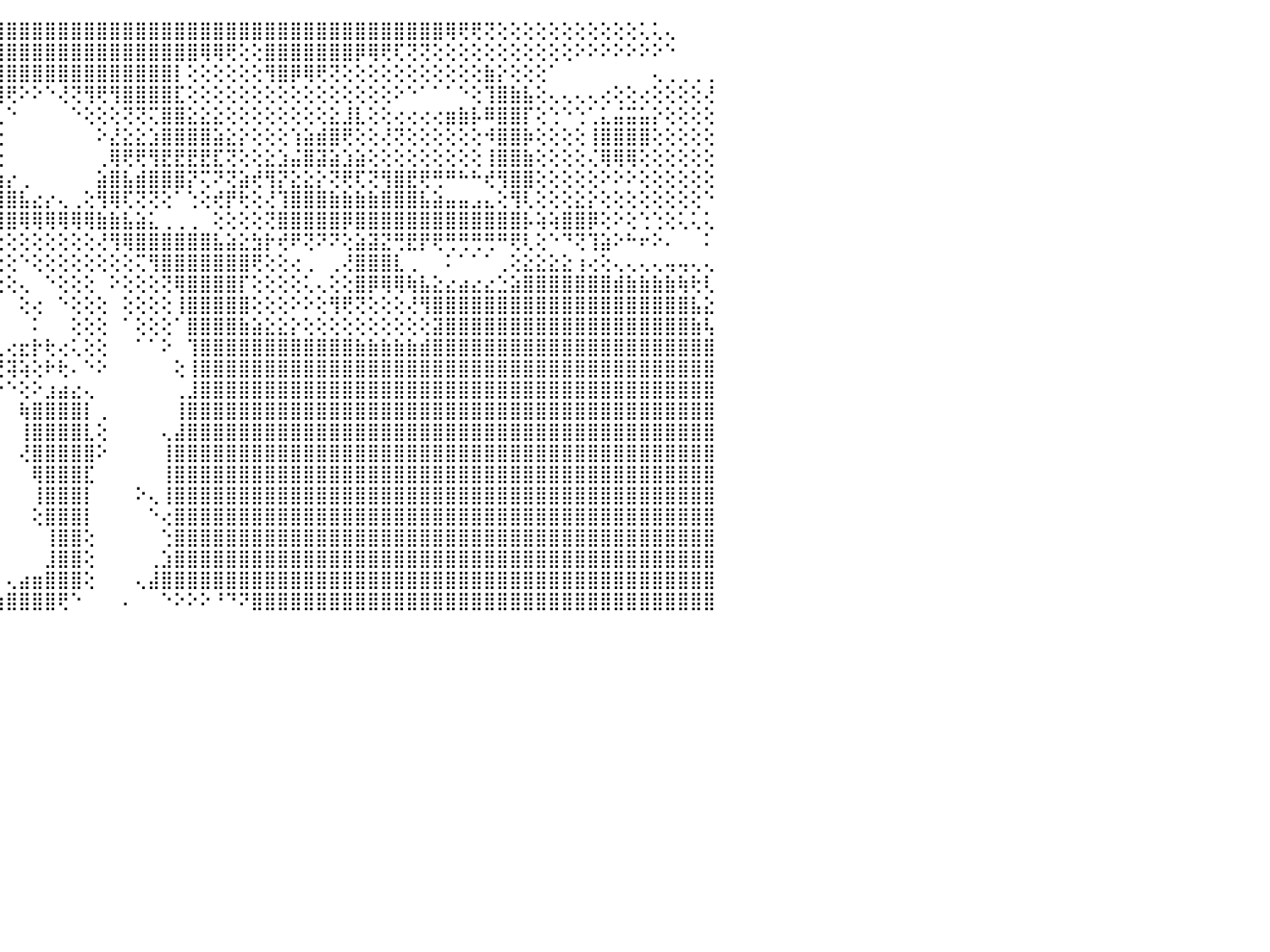

⢕⢕⢕⢝⢟⢟⢟⢇⢕⢕⢕⢕⢕⢕⢕⢜⢙⢙⠕⠟⢻⢿⢿⣿⣿⣿⣿⣽⣿⣕⣺⣿⣿⣿⣿⣿⣿⣿⣿⣿⣿⣿⣿⣿⣿⣿⣿⣿⣿⣿⣿⣿⣿⣿⣿⣿⣿⣿⣿⣿⣿⣿⣿⣿⣿⣿⣿⣿⣿⣿⣿⣿⣿⣿⣿⣿⣿⣿⣿⢿⢟⢟⢝⢕⢕⢕⢕⢕⢕⢕⢕⢕⢕⢕⢅⢅⢄⠀⠀⠀⠀
⠀⠀⠀⠀⠀⠀⠀⠀⠀⠀⠀⢀⢁⢁⢕⢕⢕⢕⢕⢄⢀⢄⢕⢑⠜⢟⢟⢻⢿⣿⣿⣿⣟⣻⡿⢿⣿⣿⣿⣿⣿⣿⣿⣿⣿⣿⣿⣿⣿⣿⣿⣿⣿⣿⣿⣿⣿⣿⣿⣿⢿⢿⢟⢕⢕⣿⣿⣿⣿⣿⣿⣿⡿⢿⢟⢏⢝⢝⢕⢕⢕⢕⢕⢕⢕⢕⢕⢕⢕⠕⠕⠕⠕⠕⠕⠕⠑⠀⠀⠀⠀
⠀⠀⠀⠀⠀⠀⠀⠀⠀⠀⠀⠀⠀⠀⠕⢕⢜⢿⢕⢕⢕⢕⢕⢕⠀⠀⠑⠕⢕⢿⣿⣿⡿⣿⣿⣿⣿⣿⣿⣿⣿⣿⣿⣿⣿⣿⣿⣿⣿⣿⣿⣿⣿⣿⣿⣿⣿⣿⡇⢕⢕⢕⢕⢕⢕⢻⣿⡿⢿⢟⢝⢕⢕⢕⢕⢕⢕⢕⢕⢕⢕⢕⣷⡕⢕⢕⢕⠁⠀⠀⠀⠀⠀⠀⠀⢄⢀⢀⢀⢀⠀
⠀⠀⠀⠀⢀⢄⢄⢄⢄⢄⢀⠀⠀⢀⢀⢀⢕⢕⢕⢕⢕⢕⢕⢕⢄⢀⢀⢀⢕⢕⣿⣿⣿⣿⣿⣿⣿⣿⣿⣿⣿⣿⣿⣿⣿⢟⠕⠕⠑⢜⢝⢻⢟⢻⣿⣿⣿⣿⣏⢕⢕⢕⢕⢕⢕⢕⢕⢕⢕⢕⢕⢕⢕⢕⢕⠕⠑⠁⠁⠁⠑⢕⢹⣿⣷⣧⢕⢄⢄⢄⢄⢔⢕⢕⢔⢕⢕⢕⢕⢜⠀
⠀⠀⠀⠀⠕⢕⢕⢝⢕⢕⠑⠀⢀⣕⣕⡕⣕⣕⡕⢕⢕⢕⢜⢝⢝⣵⣵⡵⢵⢽⢿⣿⣿⡿⢿⣿⣿⢿⢿⣿⣿⣿⣿⣿⢇⠑⠀⠀⠀⠀⠑⢕⢕⢕⢝⢝⢍⣿⣿⣕⣕⣕⢕⢕⢕⢕⢕⢕⢕⢕⣕⣸⣇⢕⢕⢔⢔⢔⢔⣶⣷⡧⠿⣿⣿⡏⢕⢑⠑⢑⢁⣅⣬⣭⣥⡕⢕⢕⢕⢕⠀
⠀⠀⠀⠀⢕⢕⢕⢕⢕⢕⢕⢄⢕⢝⢝⢝⢟⢻⣿⣷⣧⣕⢕⣷⣷⣷⣷⣷⣕⣕⣱⣷⣷⣷⣷⢟⢟⢇⢜⢝⢝⢝⣿⡇⢕⠀⠀⠀⠀⠀⠀⠀⠕⣜⣕⣕⣱⣿⣿⣿⣿⣵⣕⡕⢕⢕⢕⢱⣵⣾⣿⢟⢕⢕⢜⢝⢕⢕⢕⢕⢕⢕⠺⣿⣿⡷⢕⢕⢕⢕⢸⣿⣿⣿⣿⢕⢕⢕⢕⢕⠀
⢄⢄⢀⠀⠕⢕⢕⣕⣕⢕⢕⣁⣁⣁⣑⢑⢕⢱⢜⢹⣿⣿⢟⢕⠕⠑⠑⢕⢕⢕⢕⢹⣿⣯⢕⢕⢕⢕⢕⢕⢕⢕⢻⣵⢕⠀⠀⠀⠀⠀⠀⠀⢀⢿⢟⢟⢻⣟⣟⣟⣟⣏⢝⢕⢕⣕⣱⣬⣿⣽⣵⣱⣵⢕⢕⢕⢕⢕⢕⢕⢕⢕⢸⣿⣿⣷⢕⢕⢕⢕⢌⢿⢿⢿⢕⢕⢕⢕⢕⢕⠀
⢕⢕⢕⢔⢕⢕⣕⣜⢝⢝⢝⢝⠝⢝⢝⢟⢟⢟⣯⣵⣼⢕⠑⠀⠀⠀⠀⠑⠑⠁⠁⠁⠕⠝⢕⢕⢕⢕⢕⢕⢕⢕⢸⣇⣷⡔⢀⠀⠀⠀⠀⠀⣵⣿⣧⣾⣿⣿⣿⡝⢍⠝⢝⣵⢞⢻⡝⣕⣕⡕⢝⢟⢏⢝⢻⣿⣟⢟⢛⠛⠓⠓⢞⢻⣿⣿⢕⢕⢕⢕⢕⠕⠕⠕⢕⢕⢕⢕⢕⢕⠀
⢕⢀⠀⠁⢀⢅⢔⢯⢕⢕⢔⠕⢕⢕⢺⢿⢿⢷⢏⣝⡕⢕⢔⢔⢄⢔⠀⠀⠀⠀⠀⠀⠀⠀⠁⢕⢕⢕⢕⢕⢕⢕⢸⣿⣿⣿⣧⣔⡔⢄⢀⢕⢻⢿⢏⢝⢝⢕⠁⢑⢕⢞⡟⢗⢕⢜⢹⣿⣿⣿⣷⣷⣷⣷⣿⣿⣿⣧⣵⣤⣤⣠⣄⢕⢻⢇⢕⢕⢕⣕⡕⢕⢕⢕⢕⢕⢕⢕⢕⠑⠀
⣷⢇⢕⢅⢕⢕⣕⣗⣗⢷⢇⢔⢔⢕⢕⢕⢕⢕⢜⣽⣷⣷⣷⣷⣷⣕⢀⠀⠀⠀⠀⠀⠀⠀⢀⢕⢕⢕⢕⢕⢕⢕⢕⣷⣿⣿⢿⢿⢿⢿⢿⢿⣷⣷⣧⣵⣅⢀⢀⢀⠀⢕⢕⢕⢕⢝⣿⣿⣿⣿⣿⡿⣿⣿⣿⣿⣿⣿⣿⣿⣿⣿⣿⣿⣿⡧⢵⢵⣿⣿⡿⢕⠕⢕⢑⢑⢕⢅⢅⢅⠀
⢕⢕⢕⢕⢕⢕⢕⢕⢕⠑⠁⠁⢁⢀⠁⠁⢕⢱⣿⣿⣿⣿⣿⣿⣿⣻⣇⠀⠀⠀⠀⠀⠀⠀⢜⢕⢕⢕⢕⠕⠕⢕⢑⢝⢕⢕⢕⢕⢕⢕⢕⢕⢜⢻⢿⣿⣿⣿⣿⣿⣿⣧⣵⣕⣳⡗⢞⠟⢝⠝⠝⢕⣵⣽⣝⢛⣟⡟⢟⢛⢛⢛⢛⠛⢟⢇⢕⠑⠙⢝⢹⣵⠕⠓⠖⠕⠄⠀⠀⠅⠀
⢕⢕⢕⢕⢕⢕⢕⢕⢕⢔⠀⢼⣿⣷⣷⣕⢕⢜⢹⢿⢿⢟⢟⣏⣝⣟⣻⣷⣴⢄⠀⠀⠀⠀⢕⢕⢕⢕⢕⢔⢔⢕⢕⢕⢕⢕⠑⢕⢕⢕⢕⢕⢕⢕⢕⢍⢻⣿⣿⣿⣿⣿⣿⣿⢟⢕⢕⢔⢀⠀⢀⢜⣿⣿⣿⣇⢀⠀⠀⠅⠁⠁⠁⢀⢕⣕⣕⣕⣕⢰⢔⢕⢄⢄⢄⢄⢤⢤⢄⢄⠀
⢕⢕⢕⢕⢕⢕⢕⢕⢕⢕⠔⠜⢿⣿⣿⣿⣧⢕⢕⢕⢕⢅⠅⠅⠅⠁⢁⢁⢇⢄⢔⢔⢔⢄⢕⢕⢕⢕⢕⢅⢀⢕⢕⢕⢕⢕⢄⠀⠑⢕⢕⢕⠀⠕⢕⢕⢕⢝⢿⣿⣿⣿⣿⡏⢕⢕⢕⢕⢅⢄⢕⢕⣿⡿⢿⢿⢷⣧⣕⣔⣴⣔⣔⣑⣵⣿⣿⣿⣿⣿⣿⣿⣾⣷⣷⣷⣷⢷⢗⢇⠀
⢕⢕⢕⢕⢕⢕⢕⢕⢑⢑⠁⢁⢁⢝⢿⢿⢟⢕⢕⢕⠕⠑⠑⠕⢕⢕⢕⢕⢕⠕⠑⠑⠑⠑⠁⠁⠕⢕⢕⢕⢕⢕⢕⢄⠀⠀⢕⢔⠀⠑⢕⢕⢕⠀⢕⢕⢕⢕⢸⣿⣿⣿⣿⣿⢕⢕⢕⠕⠕⢕⢻⢟⢝⢕⢕⢕⢜⢻⣿⣿⣿⣿⣿⣿⣿⣿⣿⣿⣿⣿⣿⣿⣿⣿⣿⣿⣿⣿⣧⣕⠀
⣧⣕⣗⡗⢇⠕⣕⣕⣕⣕⣱⣵⣵⣷⣧⡕⢺⣿⣿⡇⢀⠕⠐⠀⠀⠀⠀⠀⠀⠀⠀⠀⠀⠀⠀⠀⠀⠁⠕⢕⢕⢕⠅⢀⠀⠀⠀⠅⠀⠀⢕⢕⢕⠀⠁⢕⢕⢕⠁⣿⣿⣿⣿⣷⣵⣕⣕⡕⢕⢕⢕⢕⢕⢕⢕⢕⢕⢕⣽⣿⣿⣿⣿⣿⣿⣿⣿⣿⣿⣿⣿⣿⣿⣿⣿⣿⣿⣿⣷⢧⠀
⣵⣷⣿⣷⣿⣿⣿⣿⣿⣿⣿⣿⣿⣿⣿⣷⢕⢻⠏⠁⠀⠀⠀⠀⠀⠀⠀⠀⠀⠀⠀⠀⠀⠀⠀⠀⠀⠀⠀⠑⠑⠀⠄⢤⢄⢔⣖⡗⢗⢔⢅⢕⢕⠀⠀⠁⠁⠕⠀⢹⣿⣿⣿⣿⣿⣿⣿⣿⣿⣿⣿⣿⣷⣷⣷⣷⣷⣾⣿⣿⣿⣿⣿⣿⣿⣿⣿⣿⣿⣿⣿⣿⣿⣿⣿⣿⣿⣿⣿⣿⠀
⣿⣿⣿⣿⣿⣿⣿⣿⣿⣿⣍⡉⢏⠕⠑⠙⠕⠁⠀⠀⠀⠀⠀⠀⠀⠀⠀⠀⠀⠀⠀⠀⠀⠀⠀⠀⠀⠀⠀⠀⠀⠀⢀⠝⢝⢽⢵⢕⠗⢗⠄⠑⠕⠀⠀⠀⠀⠀⢕⢸⣿⣿⣿⣿⣿⣿⣿⣿⣿⣿⣿⣿⣿⣿⣿⣿⣿⣿⣿⣿⣿⣿⣿⣿⣿⣿⣿⣿⣿⣿⣿⣿⣿⣿⣿⣿⣿⣿⣿⣿⠀
⣿⣿⣿⣿⣿⣿⣿⣿⣿⣿⣿⣿⢕⠀⠀⠀⠀⠀⠀⠀⠀⠀⠀⠀⠀⠀⠀⠀⠀⠀⠀⠀⠀⠀⠀⠀⠀⠀⠀⠀⠀⠀⢁⠀⠑⠑⢕⠕⣰⣴⣔⢄⠀⠀⠀⠀⠀⠀⢀⣸⣿⣿⣿⣿⣿⣿⣿⣿⣿⣿⣿⣿⣿⣿⣿⣿⣿⣿⣿⣿⣿⣿⣿⣿⣿⣿⣿⣿⣿⣿⣿⣿⣿⣿⣿⣿⣿⣿⣿⣿⠀
⣿⣿⣿⣿⣿⣿⣿⣿⣿⣿⣿⣯⢕⠀⠀⠀⠀⠀⠀⠀⠀⠀⠀⠀⠀⠀⠀⠀⠀⠀⠀⠀⠀⠀⠀⠀⠀⠀⠀⠀⠀⠀⠀⠀⠀⠀⢷⣿⣿⣿⣿⡇⢀⠀⠀⠀⠀⠀⢸⣿⣿⣿⣿⣿⣿⣿⣿⣿⣿⣿⣿⣿⣿⣿⣿⣿⣿⣿⣿⣿⣿⣿⣿⣿⣿⣿⣿⣿⣿⣿⣿⣿⣿⣿⣿⣿⣿⣿⣿⣿⠀
⣿⣿⣿⣿⣿⣿⣿⣿⣿⣿⣿⣿⣧⣄⢀⠀⠀⠀⢀⢀⠀⠀⠀⠀⠀⠀⠀⠀⠀⠀⠀⠀⠀⠀⠀⠀⠀⠀⠀⠀⠀⠀⠀⠀⠀⠀⢸⣿⣿⣿⣿⣇⢕⠀⠀⠀⠀⢄⣼⣿⣿⣿⣿⣿⣿⣿⣿⣿⣿⣿⣿⣿⣿⣿⣿⣿⣿⣿⣿⣿⣿⣿⣿⣿⣿⣿⣿⣿⣿⣿⣿⣿⣿⣿⣿⣿⣿⣿⣿⣿⠀
⣿⣿⣿⣿⣿⣿⣿⣿⣿⣿⣿⣿⣿⣿⡿⢿⢟⢟⢇⢕⠀⠀⠀⠀⠀⠀⠀⠀⠀⠀⠀⠀⠀⠀⠀⠀⠀⠀⠀⠀⠀⠀⠀⠀⠀⠀⢜⣿⣿⣿⣿⣿⠕⠀⠀⠀⠀⢸⣿⣿⣿⣿⣿⣿⣿⣿⣿⣿⣿⣿⣿⣿⣿⣿⣿⣿⣿⣿⣿⣿⣿⣿⣿⣿⣿⣿⣿⣿⣿⣿⣿⣿⣿⣿⣿⣿⣿⣿⣿⣿⠀
⣿⣿⣿⣿⣿⣿⣿⣿⣿⣿⣿⡿⡏⠑⢁⢁⢀⢀⢁⠁⠀⠀⠀⠀⠀⠀⠀⠀⠀⠀⠀⠀⠀⠀⠀⠀⠀⠀⠀⠀⠀⠀⠀⠀⠀⠀⠀⢿⣿⣿⣿⣏⠀⠀⠀⠀⠀⢸⣿⣿⣿⣿⣿⣿⣿⣿⣿⣿⣿⣿⣿⣿⣿⣿⣿⣿⣿⣿⣿⣿⣿⣿⣿⣿⣿⣿⣿⣿⣿⣿⣿⣿⣿⣿⣿⣿⣿⣿⣿⣿⠀
⣿⣿⣿⣿⣿⣿⣿⣿⣿⡟⢝⠑⠀⢔⢕⢕⢕⢕⢕⠀⠀⠀⠀⢀⣀⣠⣤⠔⠄⠄⢔⢔⢔⢄⢔⢔⢐⢀⢀⢀⢄⢄⢄⠀⠀⠀⠀⢸⣿⣿⣿⡇⠀⠀⠀⠕⢄⢸⣿⣿⣿⣿⣿⣿⣿⣿⣿⣿⣿⣿⣿⣿⣿⣿⣿⣿⣿⣿⣿⣿⣿⣿⣿⣿⣿⣿⣿⣿⣿⣿⣿⣿⣿⣿⣿⣿⣿⣿⣿⣿⠀
⣿⣿⣿⣿⣿⣿⣿⡿⢏⠑⠀⠀⢄⢅⠁⠀⠁⠁⠁⠀⠀⠀⢰⣿⣿⣿⣿⢔⢔⢕⢕⢕⢕⢕⢕⢕⢕⢕⠕⠕⠕⠑⠁⠀⠀⠀⠀⢕⣿⣿⣿⡇⠀⠀⠀⠀⠑⢔⣿⣿⣿⣿⣿⣿⣿⣿⣿⣿⣿⣿⣿⣿⣿⣿⣿⣿⣿⣿⣿⣿⣿⣿⣿⣿⣿⣿⣿⣿⣿⣿⣿⣿⣿⣿⣿⣿⣿⣿⣿⣿⠀
⣿⣿⣿⣿⣿⢟⠕⠑⠀⠀⠀⠀⠁⠁⠀⠀⠀⠀⠀⠀⠀⠀⣾⣿⣿⣿⣿⡕⠁⠁⠁⠁⠀⠀⠀⠀⠀⠀⠀⠀⠀⠀⠀⠀⠀⠀⠀⠀⢸⣿⣿⢕⠀⠀⠀⠀⠀⢑⣿⣿⣿⣿⣿⣿⣿⣿⣿⣿⣿⣿⣿⣿⣿⣿⣿⣿⣿⣿⣿⣿⣿⣿⣿⣿⣿⣿⣿⣿⣿⣿⣿⣿⣿⣿⣿⣿⣿⣿⣿⣿⠀
⣿⣿⣿⡟⢕⢕⢄⢄⠐⠀⠀⠀⠀⠀⠀⠀⠀⠀⠀⠀⠀⢰⣿⣿⣿⡟⢝⢕⠀⠀⠀⠀⠀⠀⠀⠀⠀⠀⠀⠀⠀⠀⠀⠀⠀⠀⠀⠀⣸⣿⣿⢕⠀⠀⠀⠀⢀⣱⣿⣿⣿⣿⣿⣿⣿⣿⣿⣿⣿⣿⣿⣿⣿⣿⣿⣿⣿⣿⣿⣿⣿⣿⣿⣿⣿⣿⣿⣿⣿⣿⣿⣿⣿⣿⣿⣿⣿⣿⣿⣿⠀
⣿⣿⡟⢕⢕⢕⠕⠑⠀⠀⠀⠀⠀⠀⠀⠀⠀⠀⠀⠀⠀⢸⣿⣿⣿⣯⢕⢕⠀⠀⠀⠀⠀⠀⠀⠀⠀⠀⠀⠀⠀⠀⠀⠀⠀⢄⣴⣶⣿⣿⣿⢕⠀⠀⠀⢄⣼⣿⣿⣿⣿⣿⣿⣿⣿⣿⣿⣿⣿⣿⣿⣿⣿⣿⣿⣿⣿⣿⣿⣿⣿⣿⣿⣿⣿⣿⣿⣿⣿⣿⣿⣿⣿⣿⣿⣿⣿⣿⣿⣿⠀
⣿⣿⣇⢕⢕⢔⢔⢕⢕⠀⠀⠀⠀⠀⠀⠀⠀⠀⠀⢀⢄⣼⣿⣿⣿⡟⢕⢕⠀⠀⠀⠀⠀⠀⠀⢀⢄⢄⢄⢄⢄⢄⢄⢄⣴⣿⣿⣿⣿⢟⠑⠀⠀⠀⠄⠀⠀⠑⠕⠕⠕⠘⠙⠝⣿⣿⣿⣿⣿⣿⣿⣿⣿⣿⣿⣿⣿⣿⣿⣿⣿⣿⣿⣿⣿⣿⣿⣿⣿⣿⣿⣿⣿⣿⣿⣿⣿⣿⣿⣿⠀
⠀⠀⠀⠀⠀⠀⠀⠀⠀⠀⠀⠀⠀⠀⠀⠀⠀⠀⠀⠀⠀⠀⠀⠀⠀⠀⠀⠀⠀⠀⠀⠀⠀⠀⠀⠀⠀⠀⠀⠀⠀⠀⠀⠀⠀⠀⠀⠀⠀⠀⠀⠀⠀⠀⠀⠀⠀⠀⠀⠀⠀⠀⠀⠀⠀⠀⠀⠀⠀⠀⠀⠀⠀⠀⠀⠀⠀⠀⠀⠀⠀⠀⠀⠀⠀⠀⠀⠀⠀⠀⠀⠀⠀⠀⠀⠀⠀⠀⠀⠀⠀